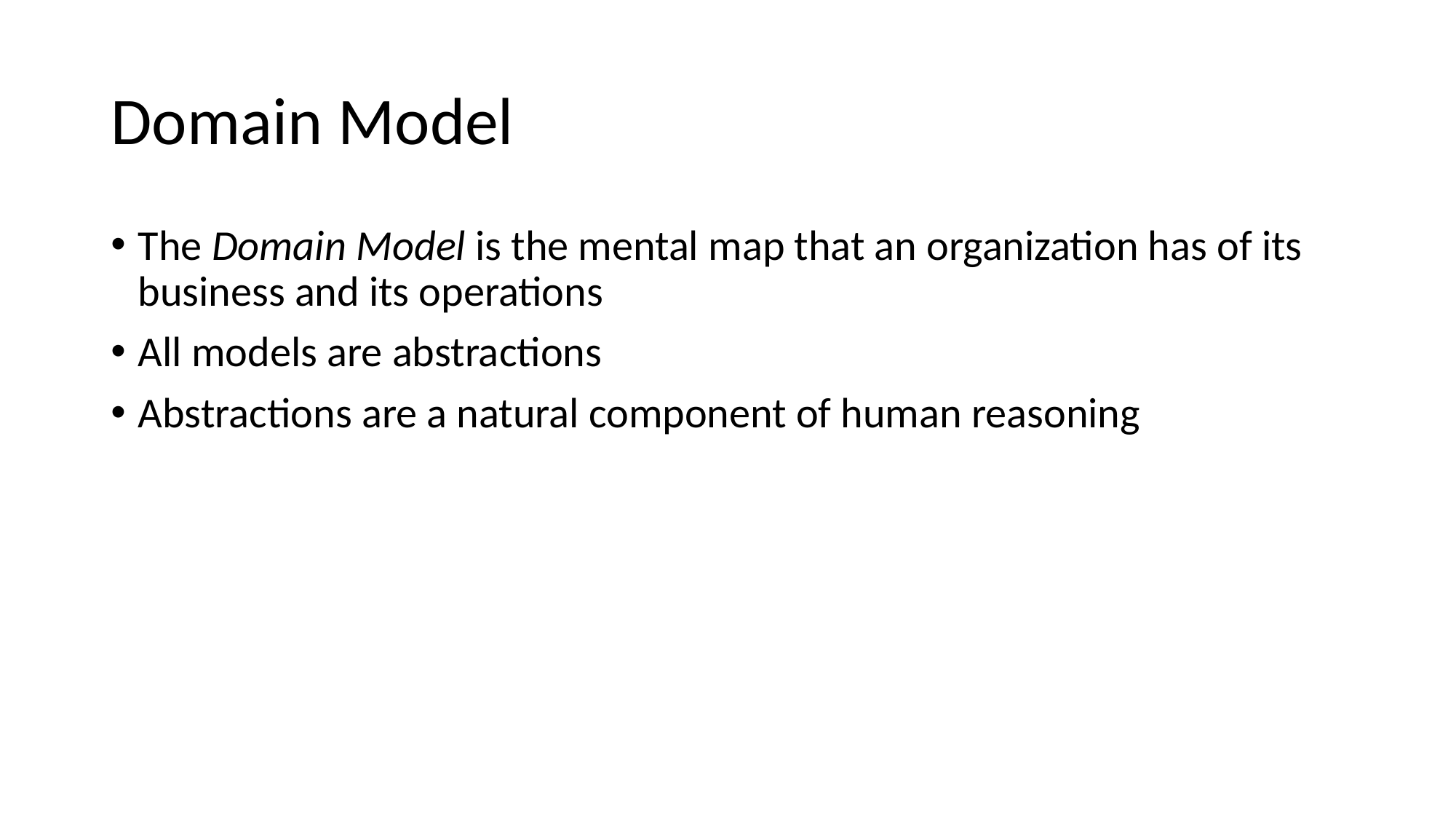

# Domain Model
The Domain Model is the mental map that an organization has of its business and its operations
All models are abstractions
Abstractions are a natural component of human reasoning